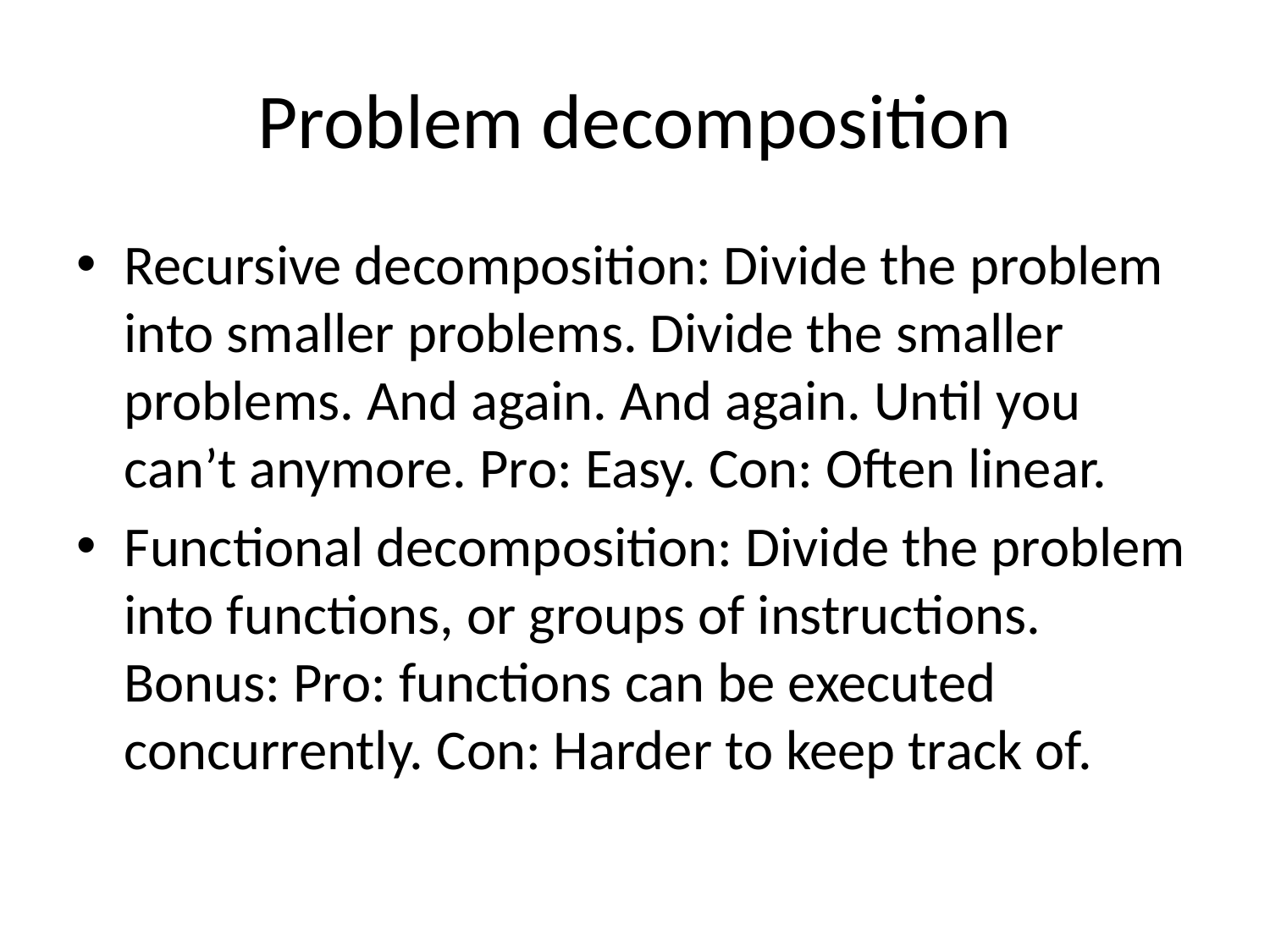

# Problem decomposition
Recursive decomposition: Divide the problem into smaller problems. Divide the smaller problems. And again. And again. Until you can’t anymore. Pro: Easy. Con: Often linear.
Functional decomposition: Divide the problem into functions, or groups of instructions. Bonus: Pro: functions can be executed concurrently. Con: Harder to keep track of.